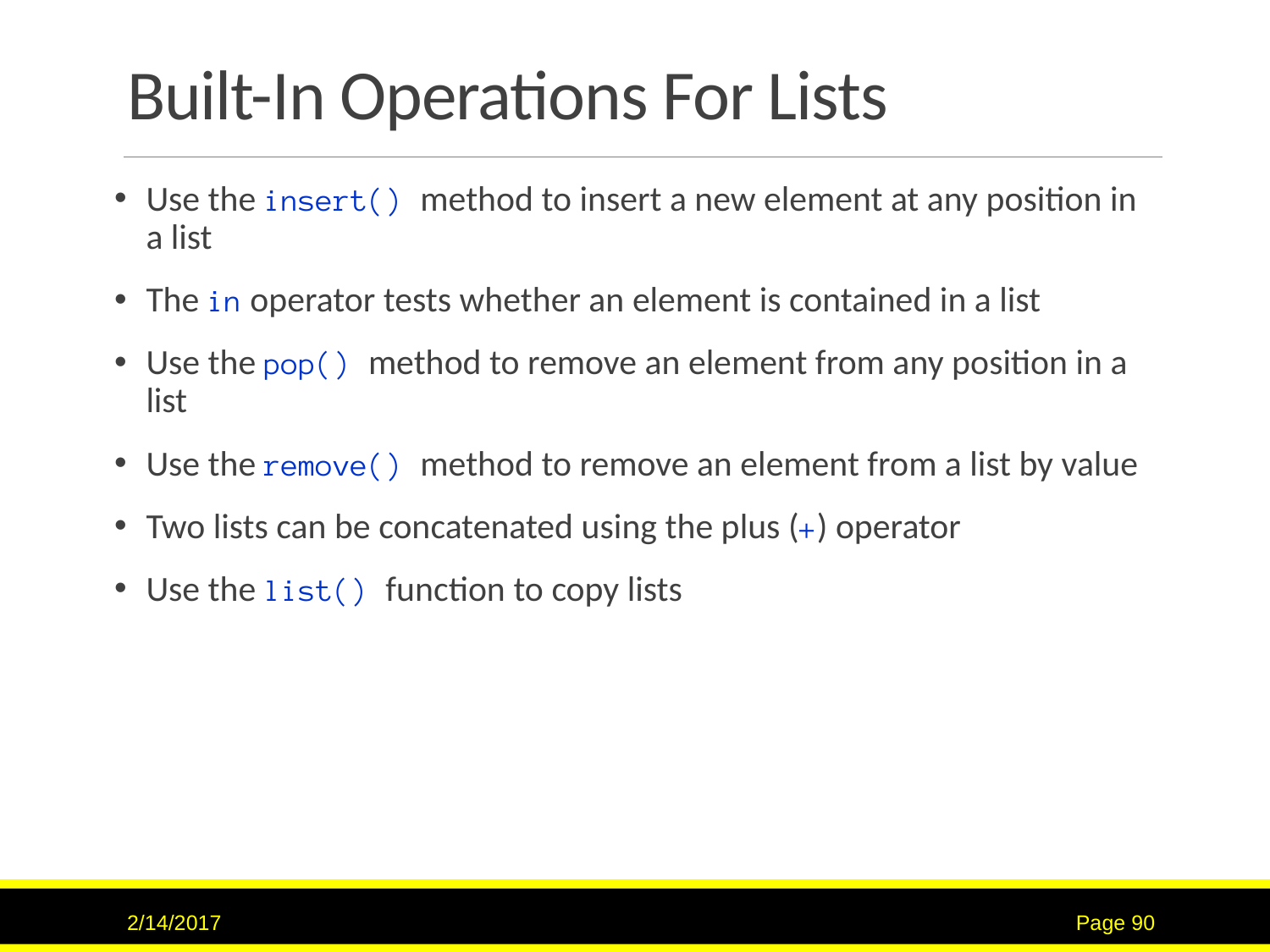

# Built-In Operations For Lists
Use the insert() method to insert a new element at any position in a list
The in operator tests whether an element is contained in a list
Use the pop() method to remove an element from any position in a list
Use the remove() method to remove an element from a list by value
Two lists can be concatenated using the plus (+) operator
Use the list() function to copy lists
2/14/2017
Page 90